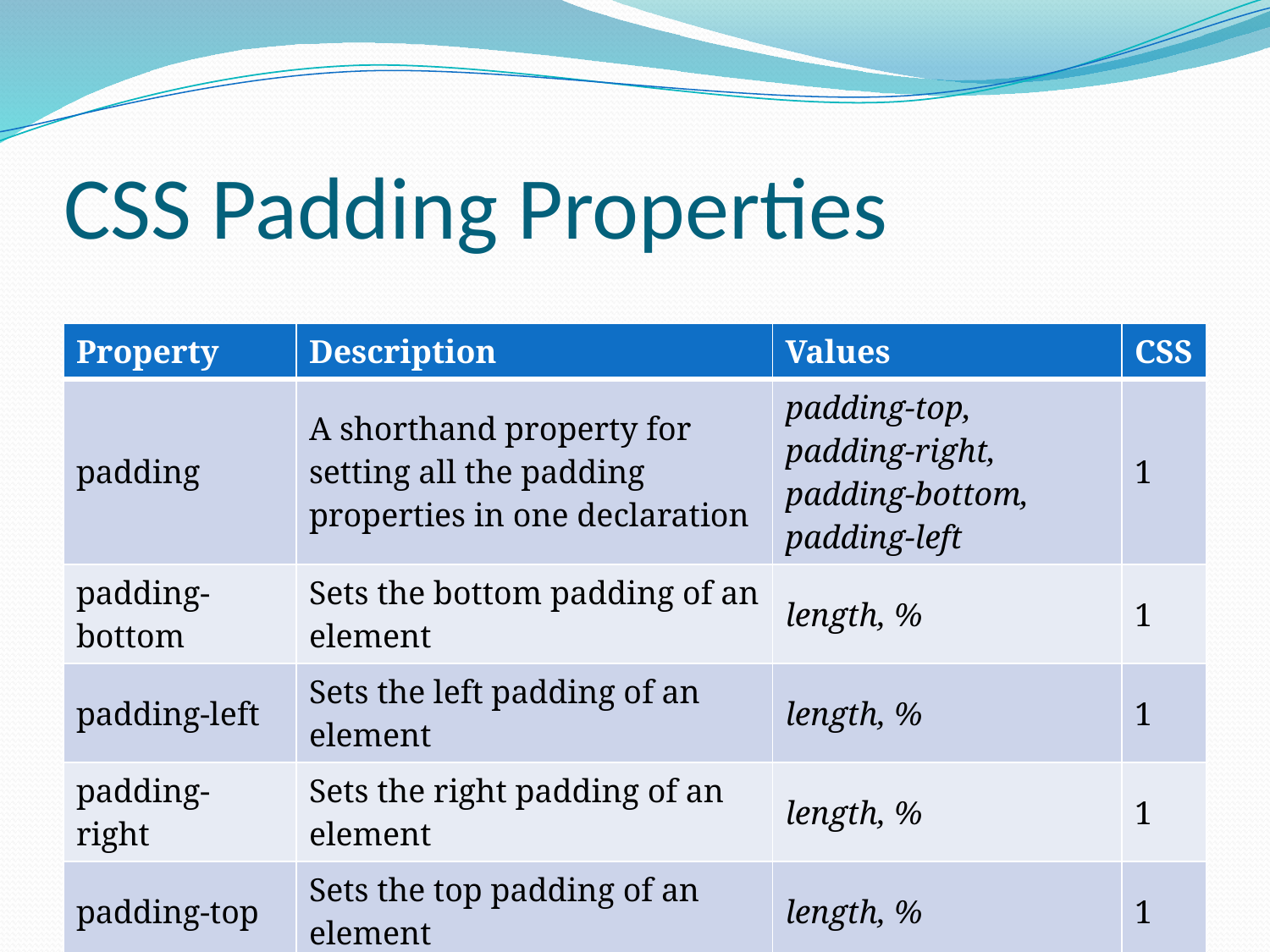

# CSS Padding Properties
| Property | Description | Values | CSS |
| --- | --- | --- | --- |
| padding | A shorthand property for setting all the padding properties in one declaration | padding-top, padding-right, padding-bottom, padding-left | 1 |
| padding-bottom | Sets the bottom padding of an element | length, % | 1 |
| padding-left | Sets the left padding of an element | length, % | 1 |
| padding-right | Sets the right padding of an element | length, % | 1 |
| padding-top | Sets the top padding of an element | length, % | 1 |